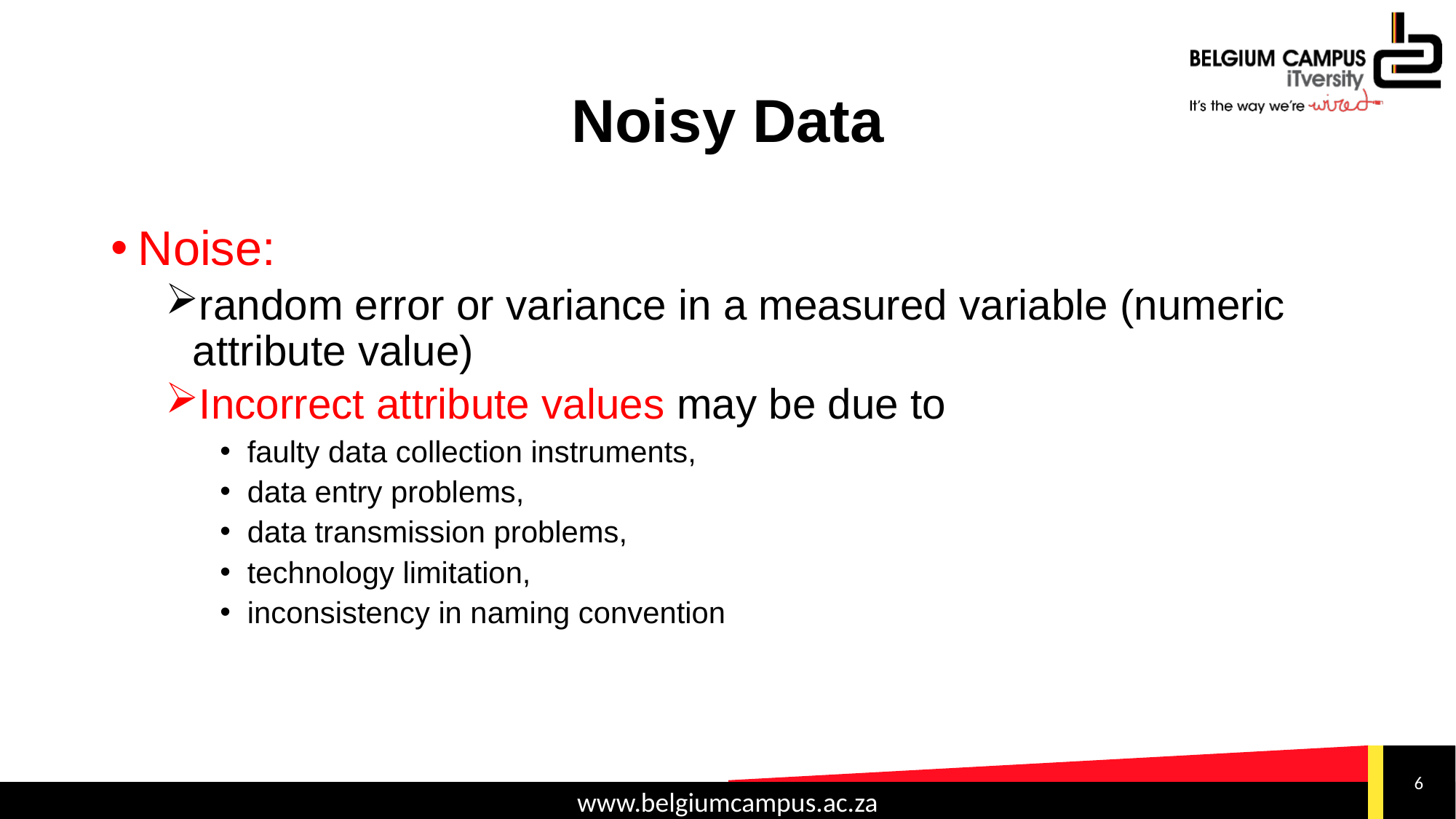

# Noisy Data
Noise:
random error or variance in a measured variable (numeric attribute value)
Incorrect attribute values may be due to
faulty data collection instruments,
data entry problems,
data transmission problems,
technology limitation,
inconsistency in naming convention